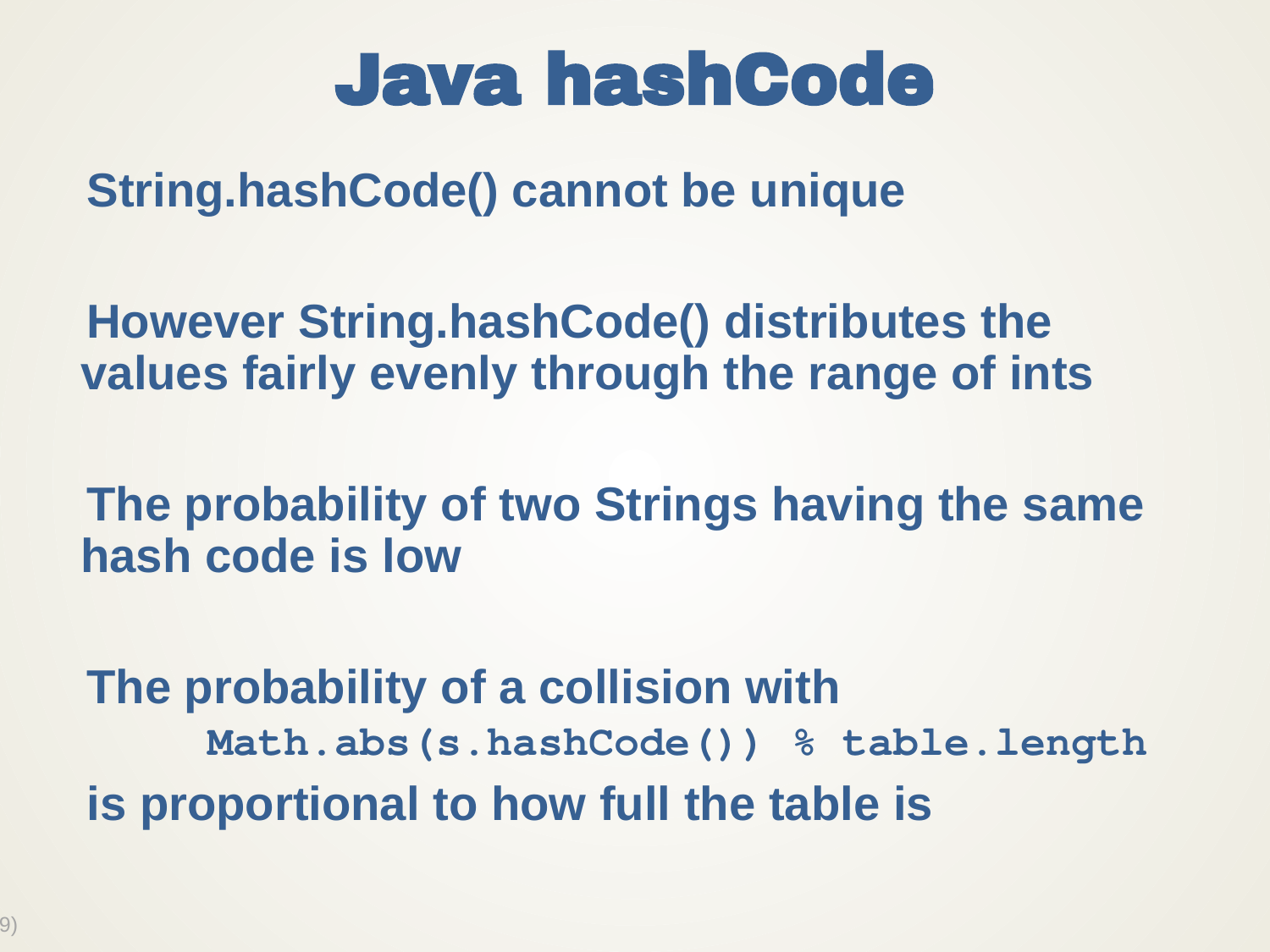

# Java hashCode
String.hashCode() cannot be unique

However String.hashCode() distributes the values fairly evenly through the range of ints

The probability of two Strings having the same hash code is low

The probability of a collision with
	Math.abs(s.hashCode()) % table.length
is proportional to how full the table is